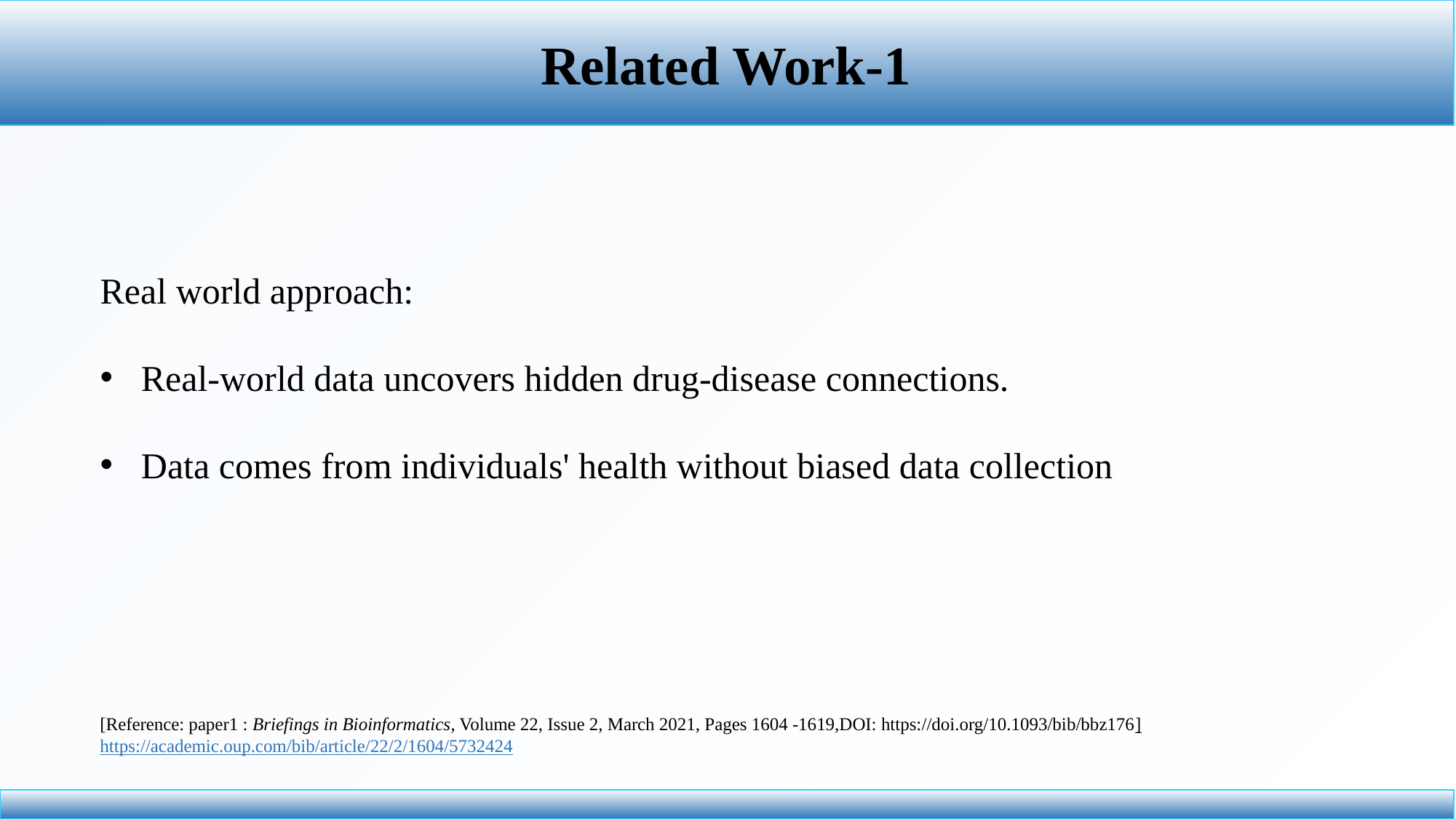

Related Work-1
Real world approach:

Real-world data uncovers hidden drug-disease connections.

Data comes from individuals' health without biased data collection
[Reference: paper1 : Briefings in Bioinformatics, Volume 22, Issue 2, March 2021, Pages 1604 -1619,DOI: https://doi.org/10.1093/bib/bbz176]
https://academic.oup.com/bib/article/22/2/1604/5732424